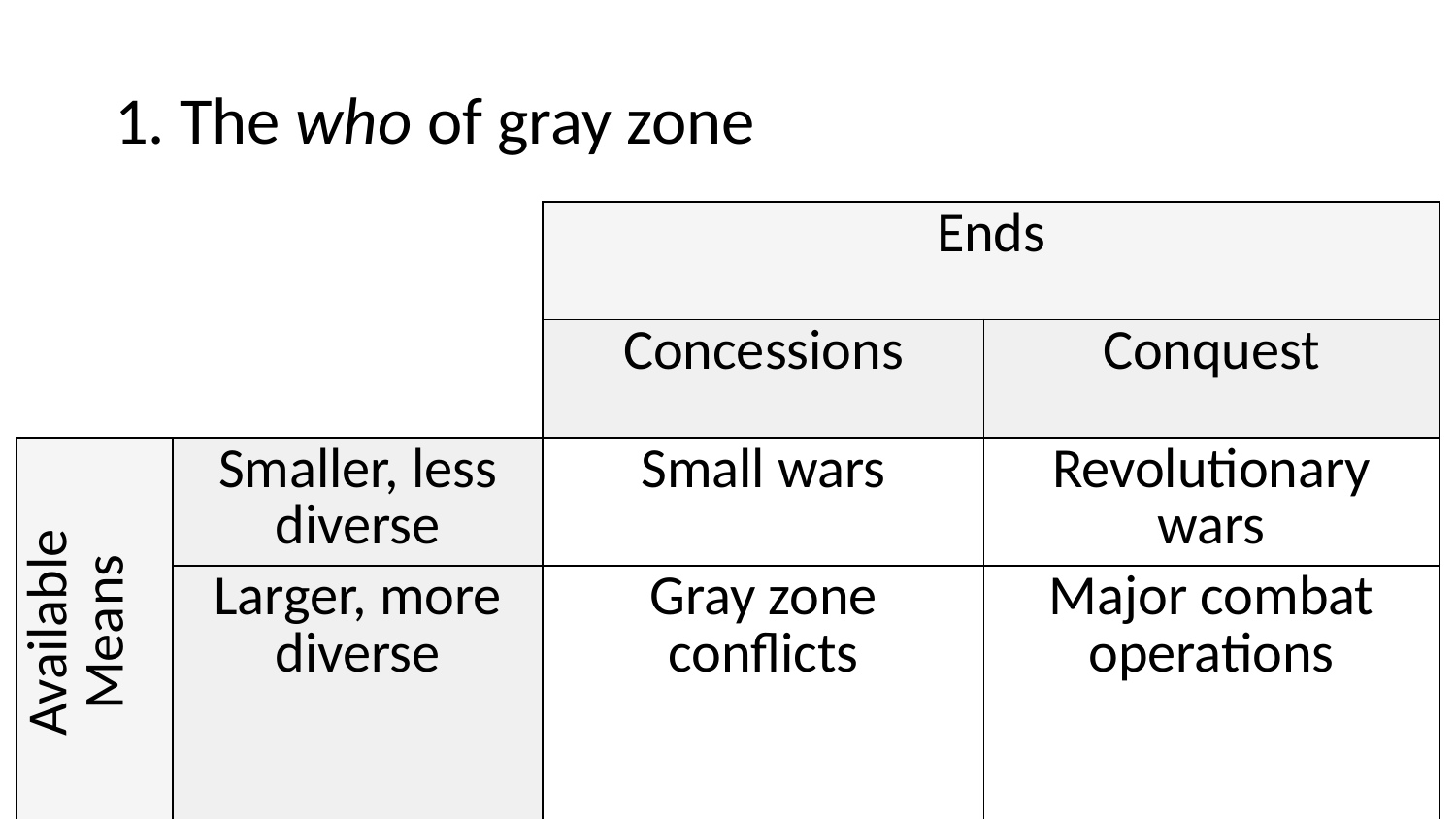

# 1. The who of gray zone
|  |  | Ends |  |
| --- | --- | --- | --- |
|  |  | Concessions | Conquest |
| Available Means | Smaller, less diverse | Small wars | Revolutionary wars |
|  | Larger, more diverse | Gray zone conflicts | Major combat operations |